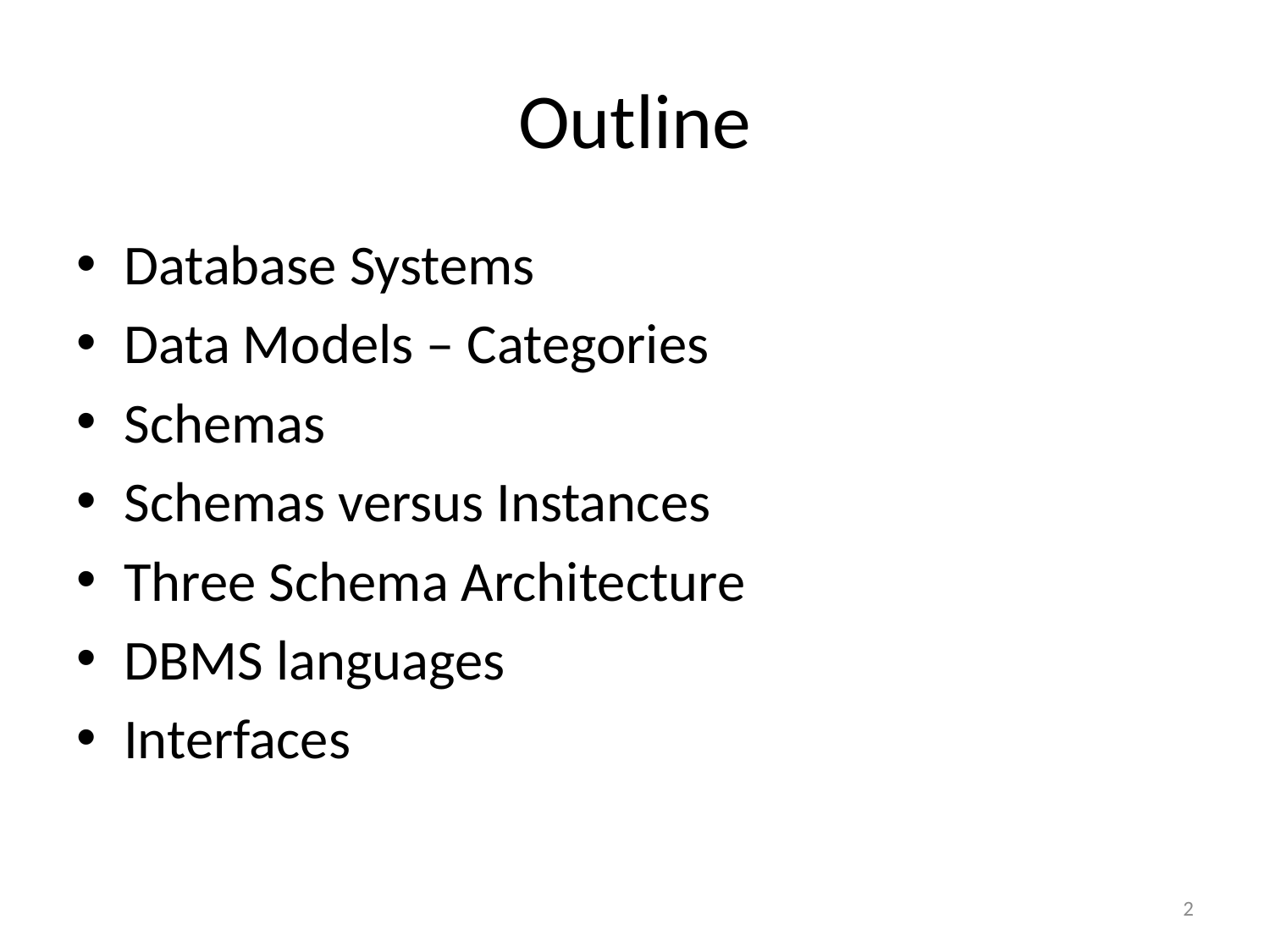

# Outline
Database Systems
Data Models – Categories
Schemas
Schemas versus Instances
Three Schema Architecture
DBMS languages
Interfaces

2